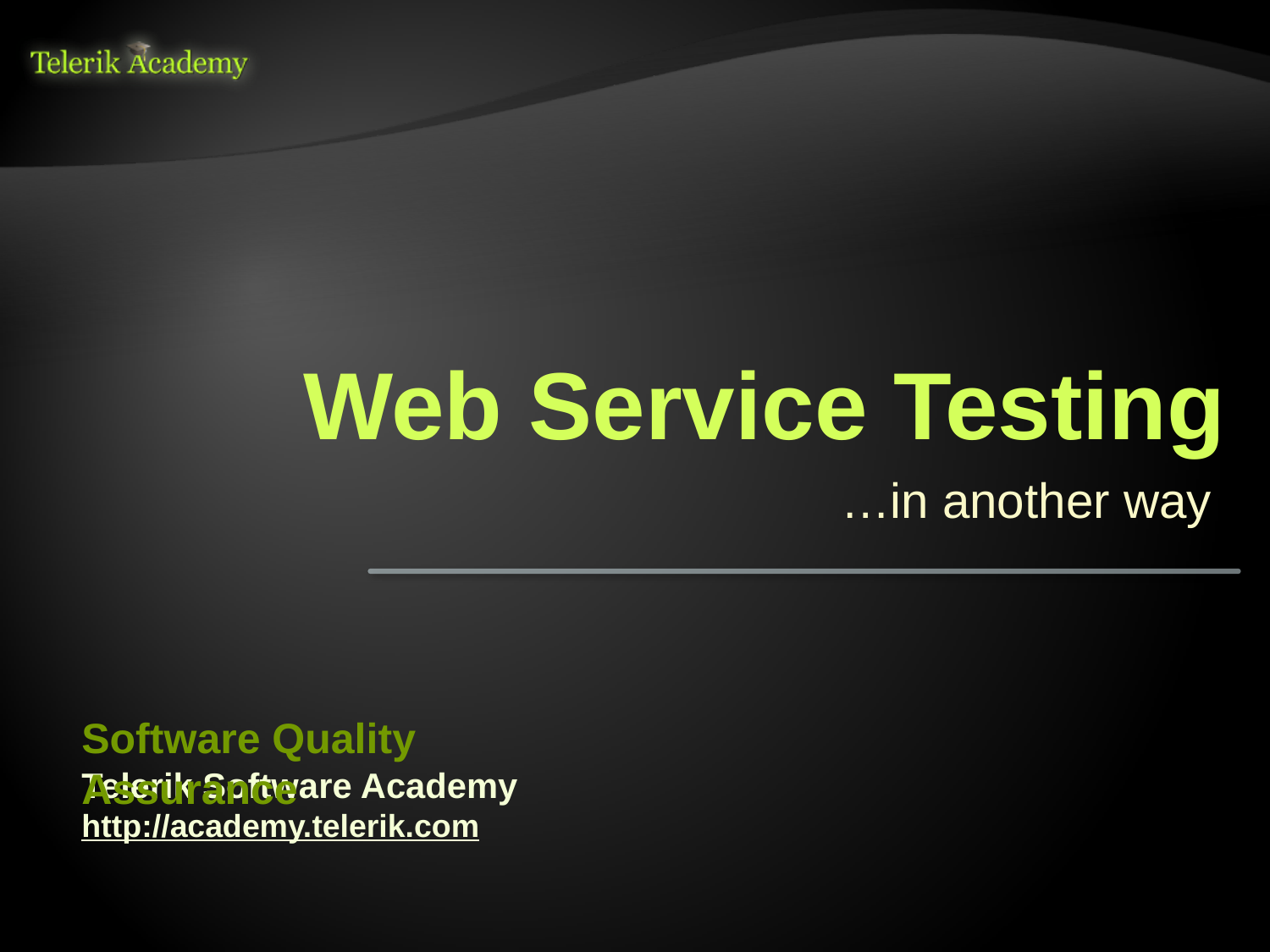

# Web Service Testing
…in another way
Software Quality Assurance
Telerik Software Academy
http://academy.telerik.com